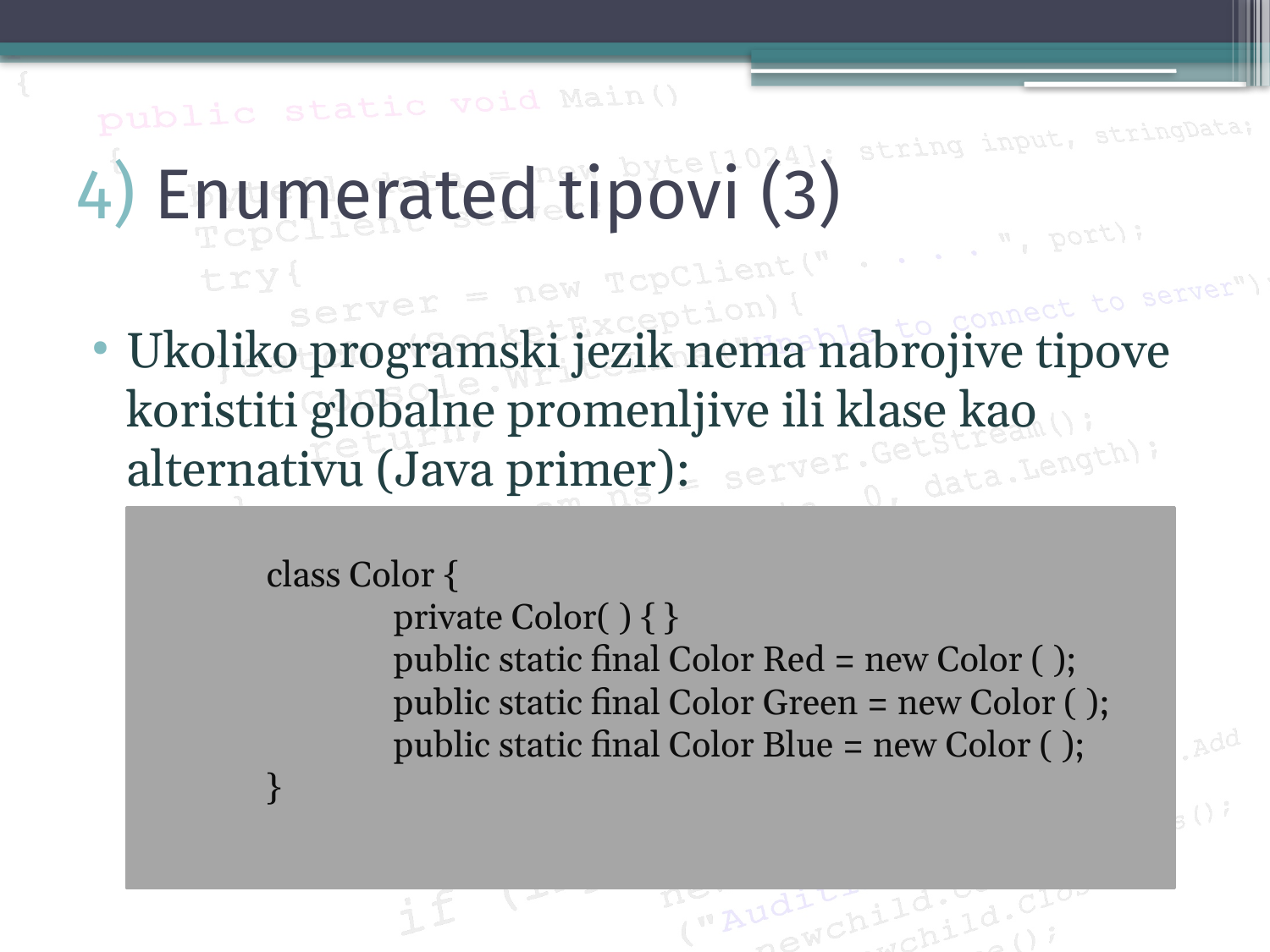

# 4) Enumerated tipovi (3)
Ukoliko programski jezik nema nabrojive tipove koristiti globalne promenljive ili klase kao alternativu (Java primer):

	class Color {
		private Color( ) { }
		public static final Color Red = new Color ( );
		public static final Color Green = new Color ( );
		public static final Color Blue = new Color ( );
	}